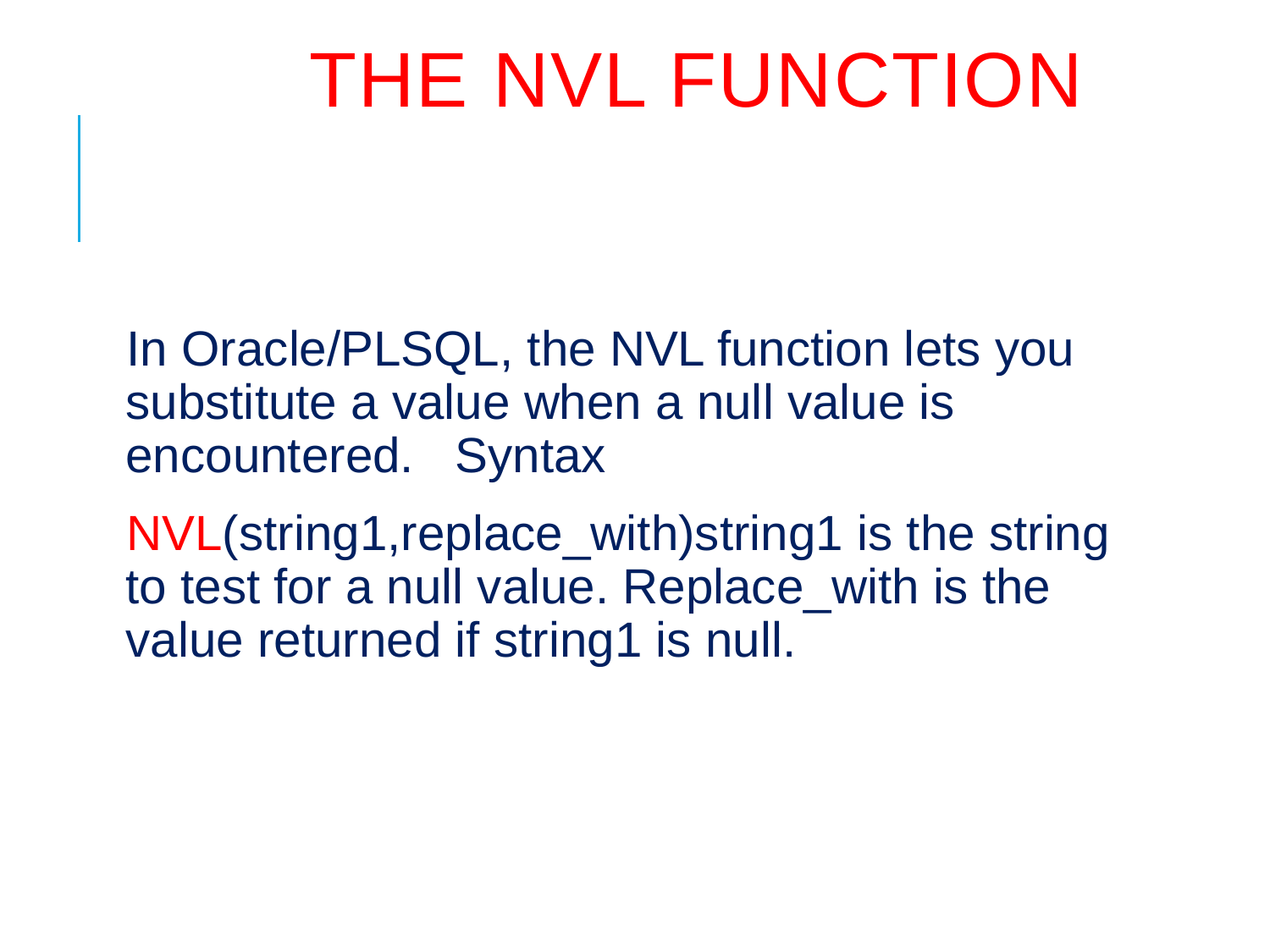

# The NVL Function
In Oracle/PLSQL, the NVL function lets you substitute a value when a null value is encountered.   Syntax
NVL(string1,replace_with)string1 is the string to test for a null value. Replace_with is the value returned if string1 is null.